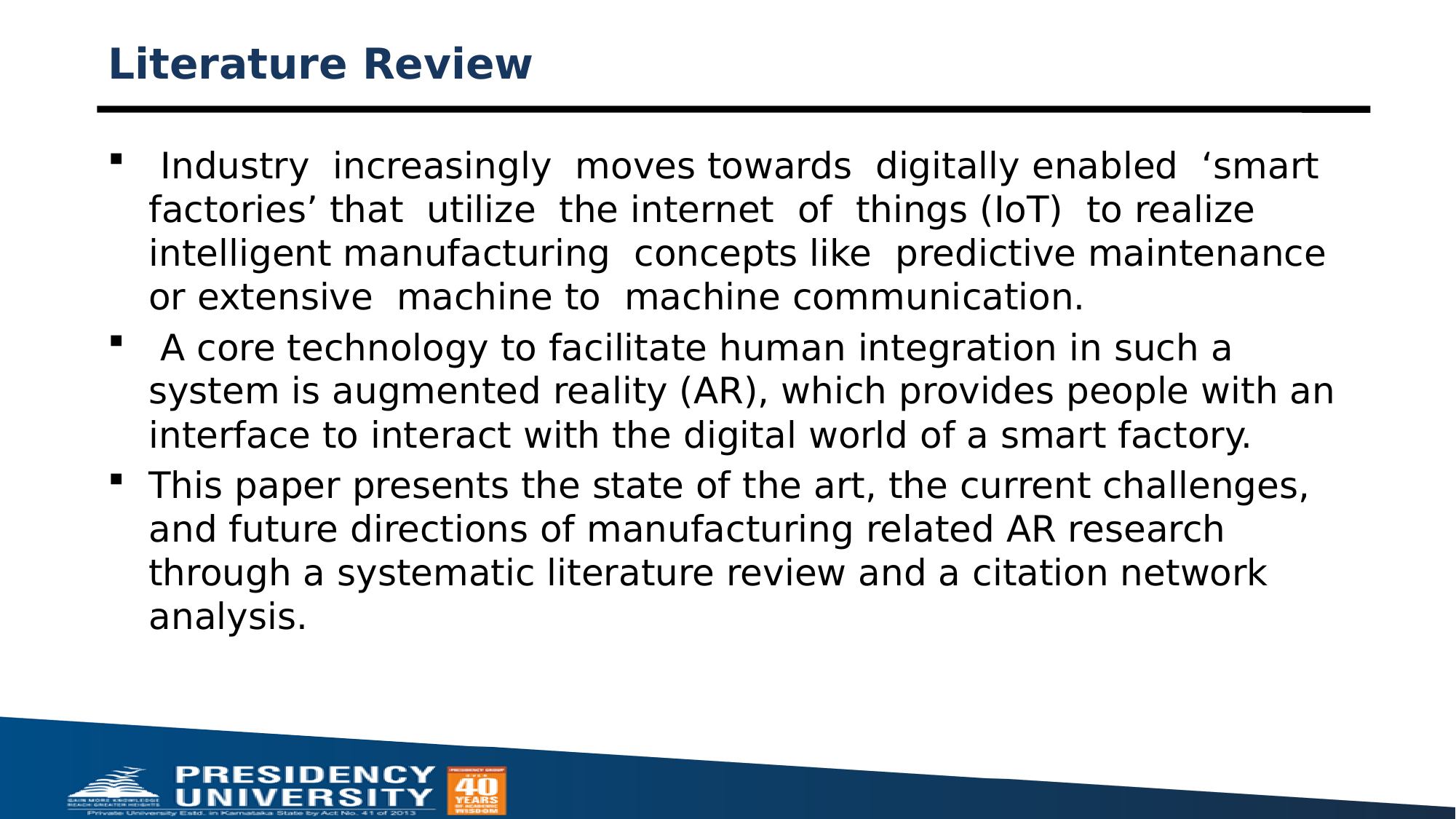

# Literature Review
 Industry  increasingly  moves towards  digitally enabled  ‘smart  factories’ that  utilize  the internet  of  things (IoT)  to realize intelligent manufacturing  concepts like  predictive maintenance  or extensive  machine to  machine communication.
 A core technology to facilitate human integration in such a system is augmented reality (AR), which provides people with an interface to interact with the digital world of a smart factory.
This paper presents the state of the art, the current challenges, and future directions of manufacturing related AR research through a systematic literature review and a citation network analysis.